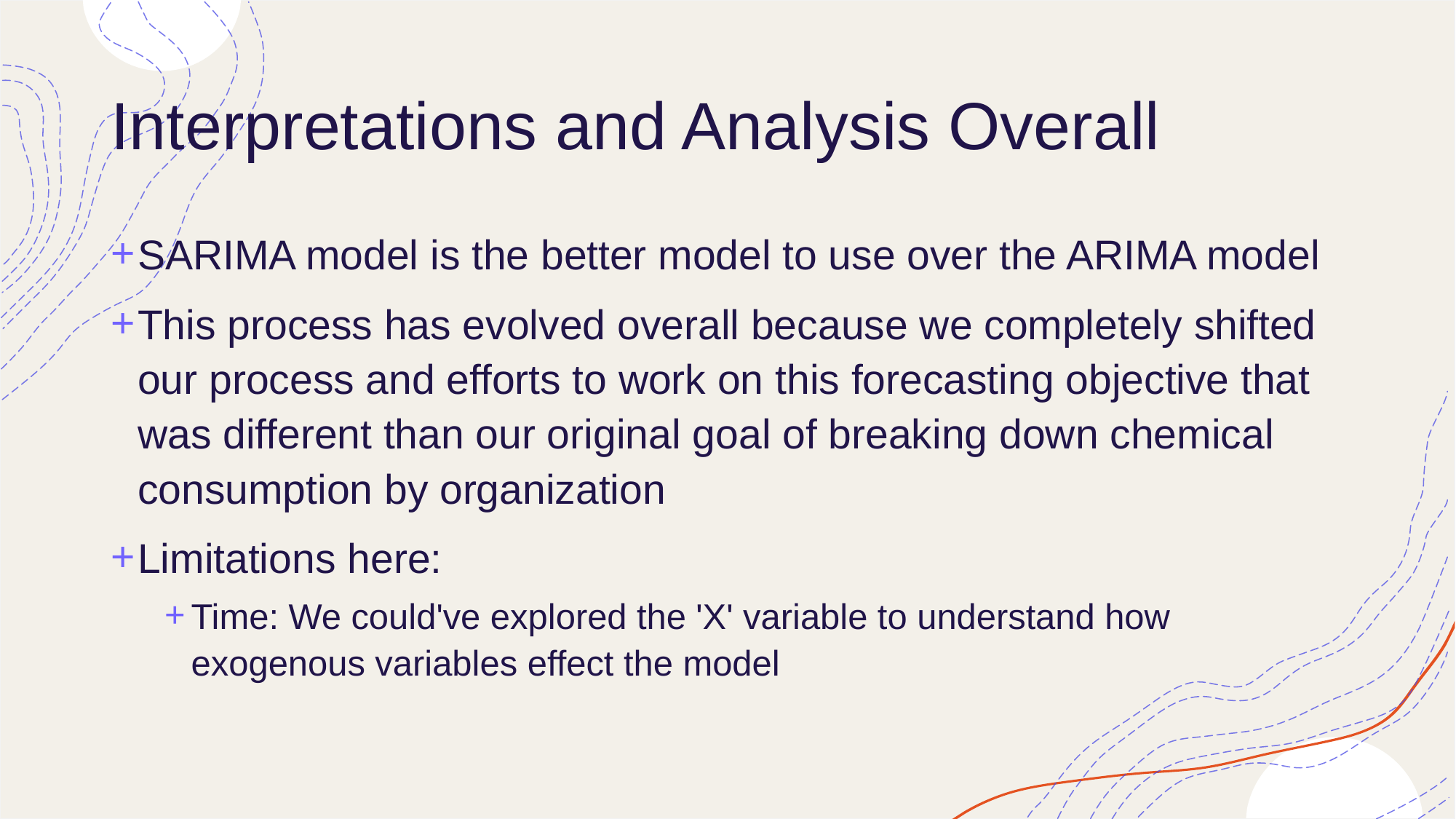

# Interpretations and Analysis Overall
SARIMA model is the better model to use over the ARIMA model
This process has evolved overall because we completely shifted our process and efforts to work on this forecasting objective that was different than our original goal of breaking down chemical consumption by organization
Limitations here:
Time: We could've explored the 'X' variable to understand how exogenous variables effect the model